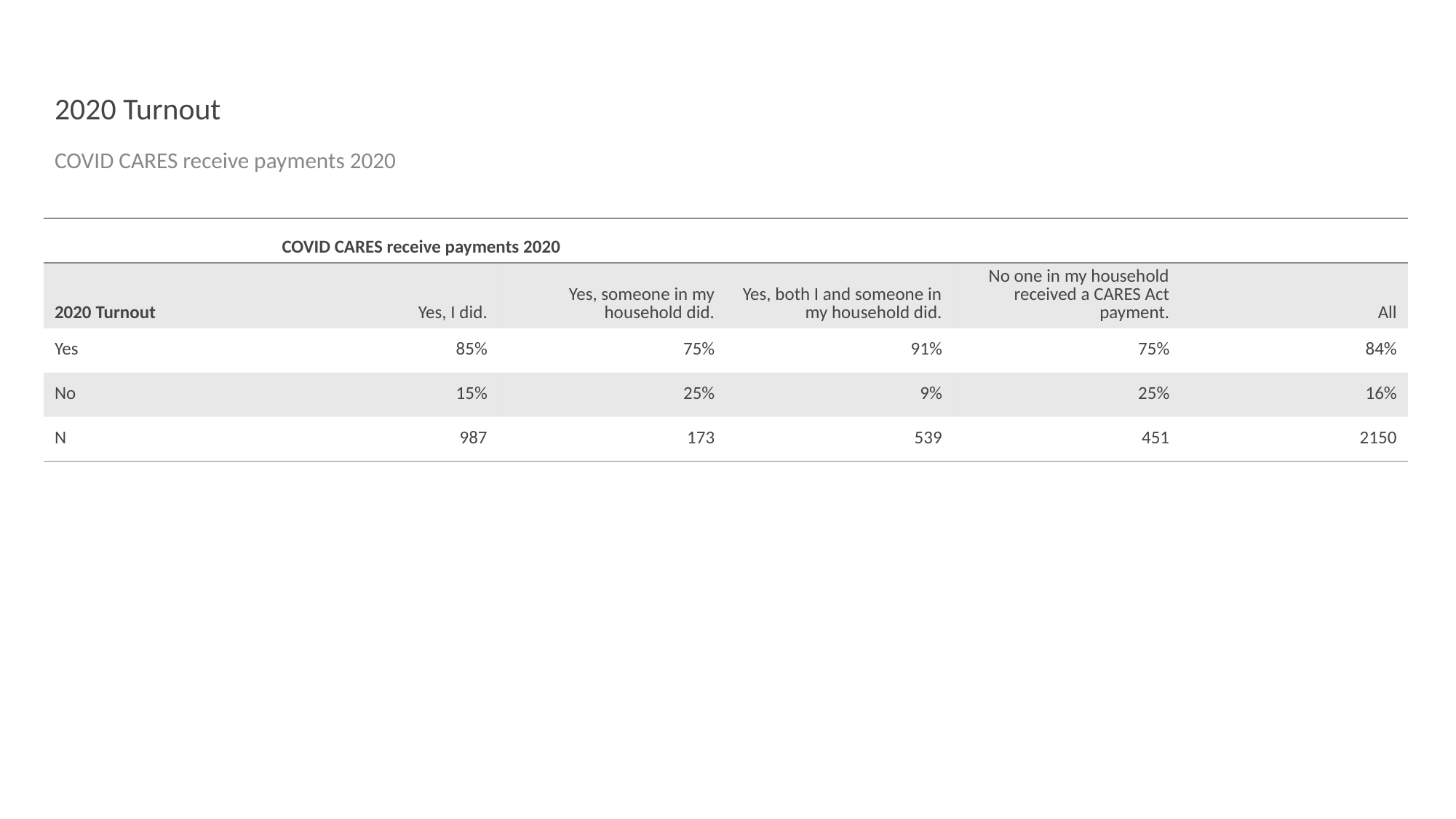

# 2020 Turnout
COVID CARES receive payments 2020
|  | COVID CARES receive payments 2020 |  |  |  |  |
| --- | --- | --- | --- | --- | --- |
| 2020 Turnout | Yes, I did. | Yes, someone in my household did. | Yes, both I and someone in my household did. | No one in my household received a CARES Act payment. | All |
| Yes | 85% | 75% | 91% | 75% | 84% |
| No | 15% | 25% | 9% | 25% | 16% |
| N | 987 | 173 | 539 | 451 | 2150 |